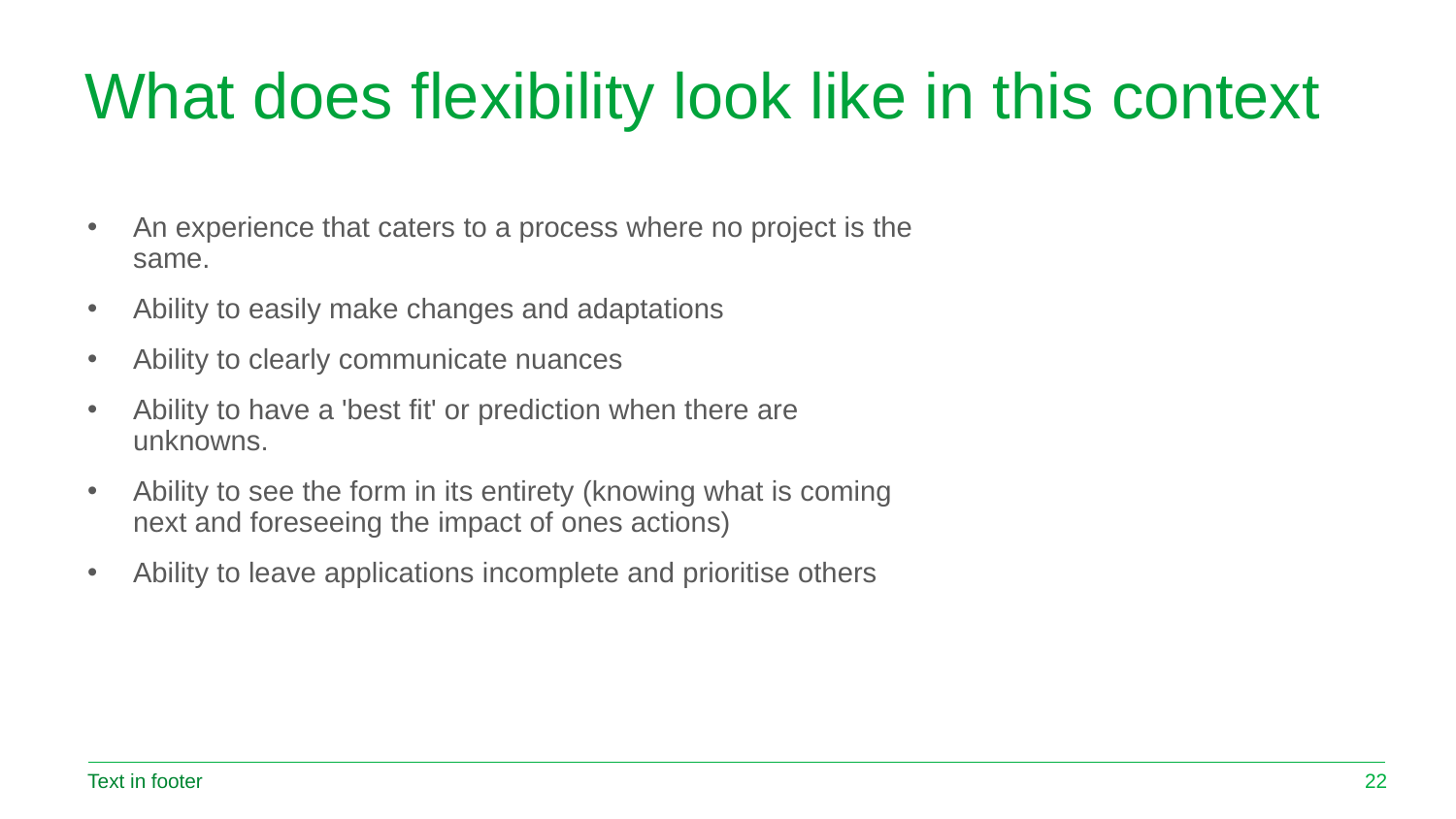

# What does flexibility look like in this context
An experience that caters to a process where no project is the same.
Ability to easily make changes and adaptations
Ability to clearly communicate nuances
Ability to have a 'best fit' or prediction when there are unknowns.
Ability to see the form in its entirety (knowing what is coming next and foreseeing the impact of ones actions)
Ability to leave applications incomplete and prioritise others

Text in footer
22